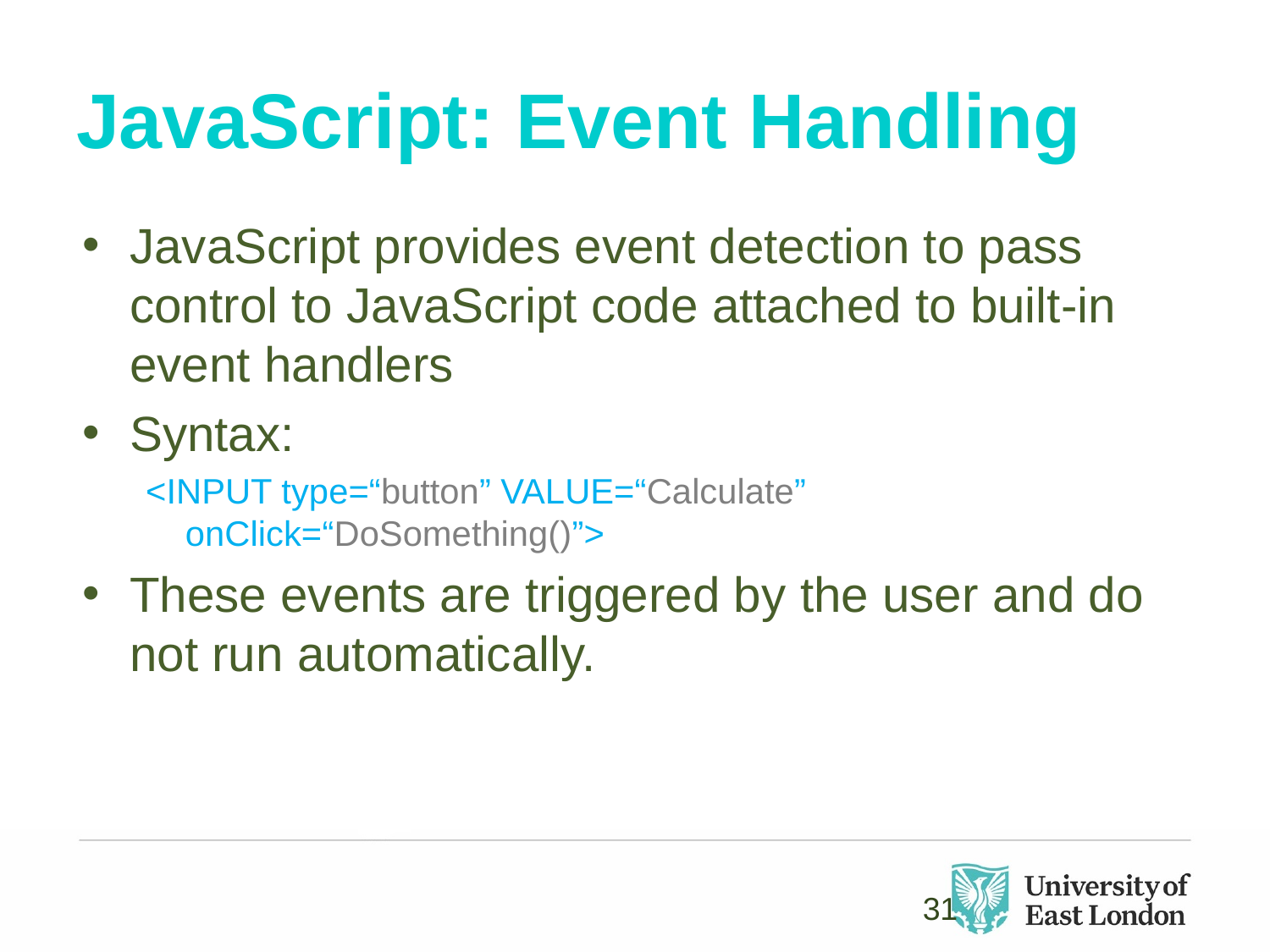

# JavaScript: Event Handling
JavaScript provides event detection to pass control to JavaScript code attached to built-in event handlers
Syntax:
<INPUT type=“button” VALUE=“Calculate” onClick=“DoSomething()”>
These events are triggered by the user and do not run automatically.
31